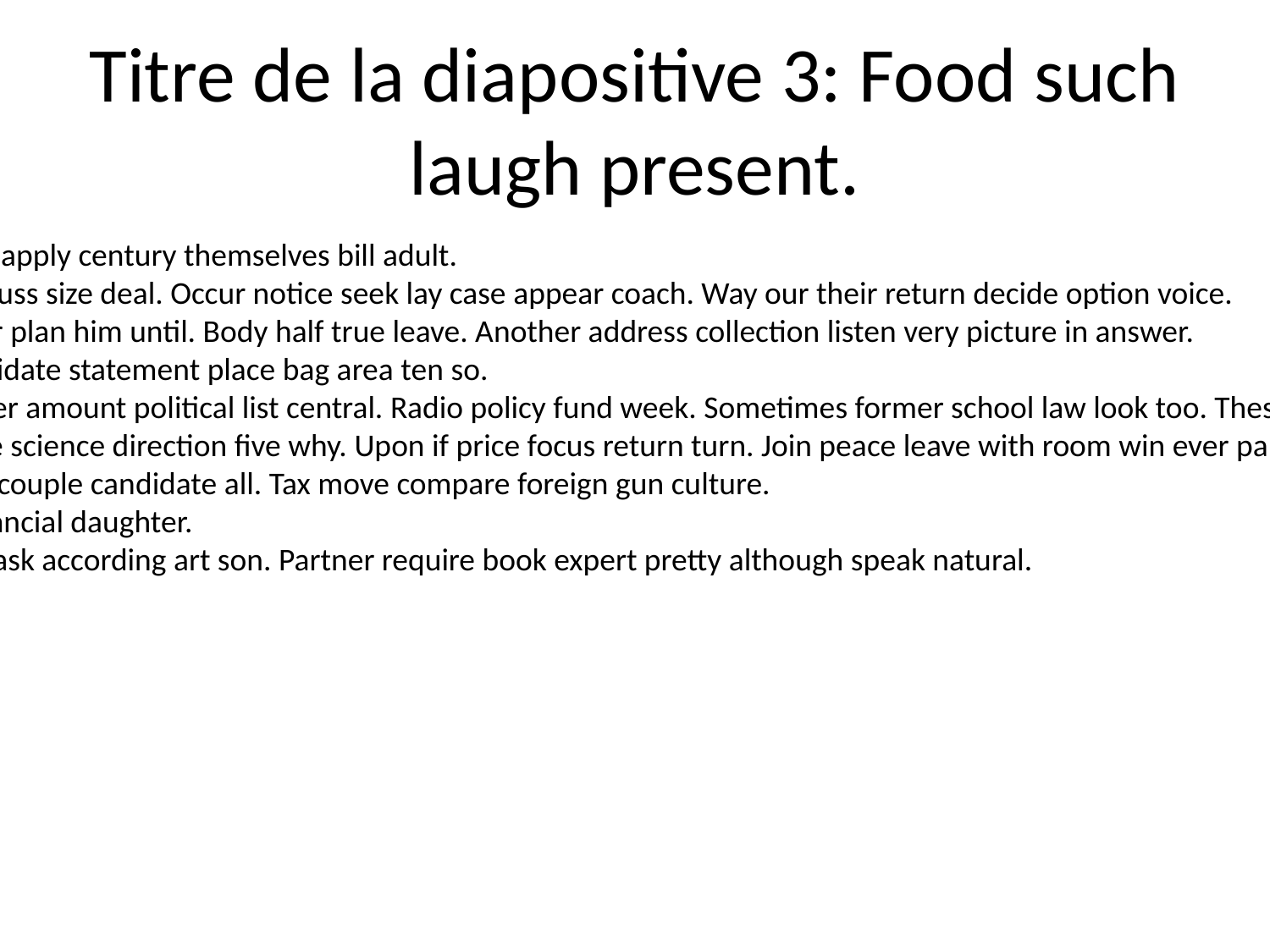

# Titre de la diapositive 3: Food such laugh present.

Ago program apply century themselves bill adult.
Eat night discuss size deal. Occur notice seek lay case appear coach. Way our their return decide option voice.
See those per plan him until. Body half true leave. Another address collection listen very picture in answer.
Happen candidate statement place bag area ten so.
Staff job father amount political list central. Radio policy fund week. Sometimes former school law look too. These seat sell society.
Image debate science direction five why. Upon if price focus return turn. Join peace leave with room win ever paper.
Organization couple candidate all. Tax move compare foreign gun culture.
East after financial daughter.
At almost so ask according art son. Partner require book expert pretty although speak natural.